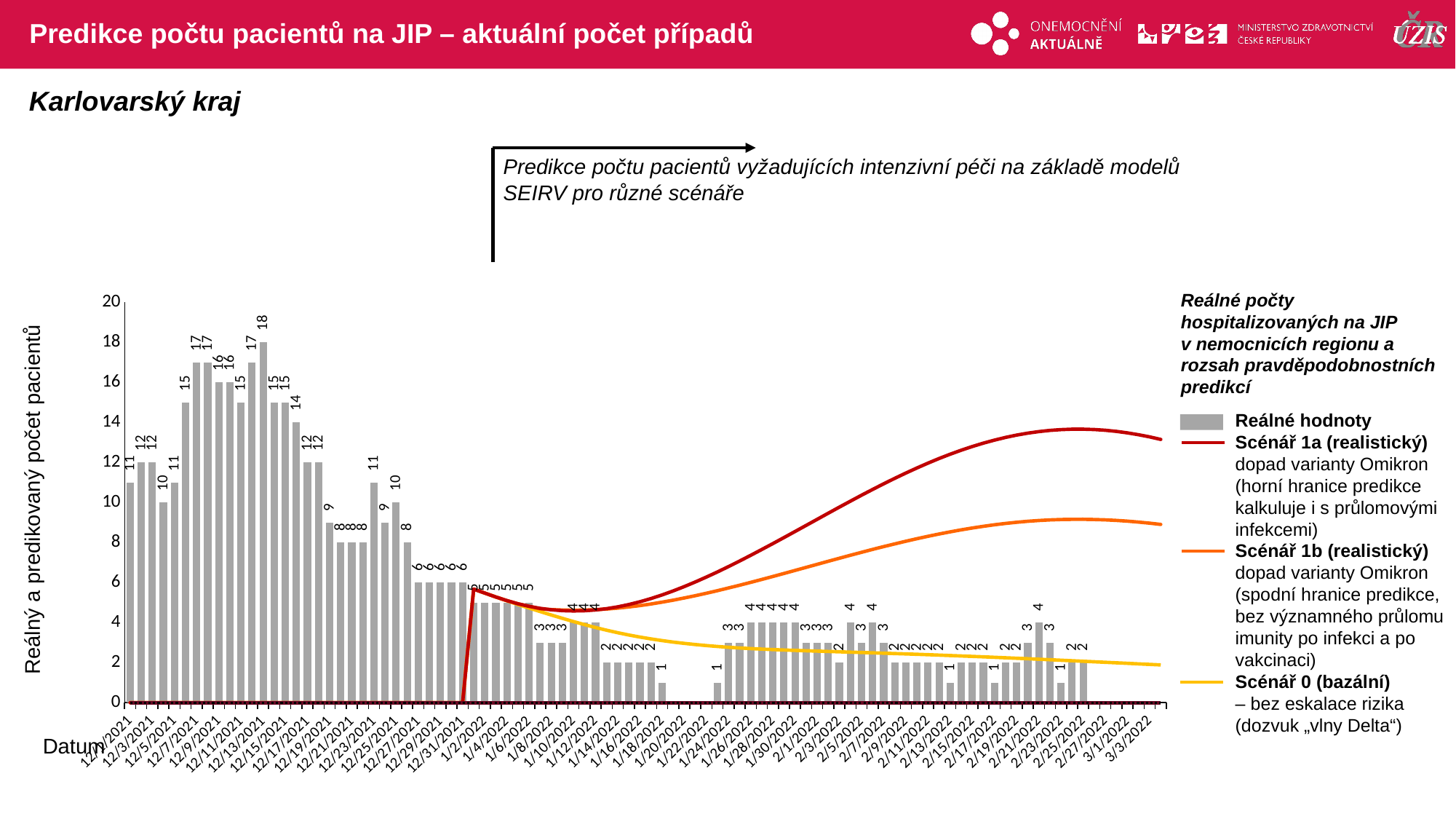

# Predikce počtu pacientů na JIP – aktuální počet případů
Karlovarský kraj
Predikce počtu pacientů vyžadujících intenzivní péči na základě modelů SEIRV pro různé scénáře
Reálné počty hospitalizovaných na JIP v nemocnicích regionu a rozsah pravděpodobnostních predikcí

### Chart

| Category |  |  |  |  |  |  |
|---|---|---|---|---|---|---|
| 44531 | 11.0 | None | None | None | None | None |
| 44532 | 12.0 | None | None | None | None | None |
| 44533 | 12.0 | None | None | None | None | None |
| 44534 | 10.0 | None | None | None | None | None |
| 44535 | 11.0 | None | None | None | None | None |
| 44536 | 15.0 | None | None | None | None | None |
| 44537 | 17.0 | None | None | None | None | None |
| 44538 | 17.0 | None | None | None | None | None |
| 44539 | 16.0 | None | None | None | None | None |
| 44540 | 16.0 | None | None | None | None | None |
| 44541 | 15.0 | None | None | None | None | None |
| 44542 | 17.0 | None | None | None | None | None |
| 44543 | 18.0 | None | None | None | None | None |
| 44544 | 15.0 | None | None | None | None | None |
| 44545 | 15.0 | None | None | None | None | None |
| 44546 | 14.0 | None | None | None | None | None |
| 44547 | 12.0 | None | None | None | None | None |
| 44548 | 12.0 | None | None | None | None | None |
| 44549 | 9.0 | None | None | None | None | None |
| 44550 | 8.0 | None | None | None | None | None |
| 44551 | 8.0 | None | None | None | None | None |
| 44552 | 8.0 | None | None | None | None | None |
| 44553 | 11.0 | None | None | None | None | None |
| 44554 | 9.0 | None | None | None | None | None |
| 44555 | 10.0 | None | None | None | None | None |
| 44556 | 8.0 | None | None | None | None | None |
| 44557 | 6.0 | None | None | None | None | None |
| 44558 | 6.0 | None | None | None | None | None |
| 44559 | 6.0 | None | None | None | None | None |
| 44560 | 6.0 | None | None | None | None | None |
| 44561 | 6.0 | None | None | None | None | None |
| 44562 | 5.0 | 5.67229595687854 | 5.67229595687854 | 5.67229595687854 | None | None |
| 44563 | 5.0 | 5.473824048109001 | 5.473824048109001 | 5.473824048109001 | None | None |
| 44564 | 5.0 | 5.279031182075605 | 5.279031182075605 | 5.279031182075605 | None | None |
| 44565 | 5.0 | 5.088081856974738 | 5.098750736858659 | 5.098750736858659 | None | None |
| 44566 | 5.0 | 4.901116180887185 | 4.940298242395798 | 4.940298242395798 | None | None |
| 44567 | 5.0 | 4.723572807200842 | 4.812845968605696 | 4.812845968605696 | None | None |
| 44568 | 3.0 | 4.549841575965242 | 4.685393694815596 | 4.71249598123003 | None | None |
| 44569 | 3.0 | 4.3800187810730025 | 4.649174377124993 | 4.640057345848824 | None | None |
| 44570 | 3.0 | 4.2141843886413355 | 4.627048542046059 | 4.595805675690955 | None | None |
| 44571 | 4.0 | 4.0524076534352815 | 4.6190044690143175 | 4.579717529627474 | None | None |
| 44572 | 4.0 | 3.897870033771236 | 4.624880488920211 | 4.591469569439261 | None | None |
| 44573 | 4.0 | 3.752724182678072 | 4.6443841759948885 | 4.630476943588616 | None | None |
| 44574 | 2.0 | 3.6179892443690833 | 4.677085293832007 | 4.695879179262851 | None | None |
| 44575 | 2.0 | 3.4939926215843484 | 4.722505561564917 | 4.786719714728672 | None | None |
| 44576 | 2.0 | 3.3806786176405463 | 4.7800926312372995 | 4.901893854073436 | None | None |
| 44577 | 2.0 | 3.27778179163445 | 4.849269974423995 | 5.040248540446829 | None | None |
| 44578 | 2.0 | 3.1849182009672212 | 4.929466464360413 | 5.200641520319664 | None | None |
| 44579 | 1.0 | 3.101602181093963 | 5.019995713714074 | 5.381700019026987 | None | None |
| 44580 | 0.0 | 3.0272683705002748 | 5.119904909599262 | 5.581518410797361 | None | None |
| 44581 | 0.0 | 2.9612751545019744 | 5.228185872421518 | 5.798080336441875 | None | None |
| 44582 | 0.0 | 2.902965276162451 | 5.343938516689702 | 6.029585624978244 | None | None |
| 44583 | 0.0 | 2.8516579722876187 | 5.466368164749088 | 6.274444921097014 | None | None |
| 44584 | 1.0 | 2.8066830184092253 | 5.594750158486693 | 6.531208908572225 | None | None |
| 44585 | 3.0 | 2.767402164474691 | 5.728408659147592 | 6.7985259098940185 | None | None |
| 44586 | 3.0 | 2.7331415111115103 | 5.866692705665252 | 7.07509400292934 | None | None |
| 44587 | 4.0 | 2.70310623036038 | 6.008930825219373 | 7.359570242037585 | None | None |
| 44588 | 4.0 | 2.6765067557594877 | 6.154458139671247 | 7.650624870941333 | None | None |
| 44589 | 4.0 | 2.65265959874069 | 6.302638338296338 | 7.946985268191513 | None | None |
| 44590 | 4.0 | 2.630989684677241 | 6.452845914406971 | 8.247400420412779 | None | None |
| 44591 | 4.0 | 2.61100977727825 | 6.604476554917572 | 8.550661701433986 | None | None |
| 44592 | 3.0 | 2.592306136704872 | 6.7569345052154315 | 8.855577602029701 | None | None |
| 44593 | 3.0 | 2.5745220848117714 | 6.9096240364855905 | 9.16095666457002 | None | None |
| 44594 | 3.0 | 2.557329018557366 | 7.061937914163796 | 9.46558441992643 | None | None |
| 44595 | 2.0 | 2.540440335522618 | 7.213257511703056 | 9.768223615004947 | None | None |
| 44596 | 4.0 | 2.5236226605237513 | 7.362956663373735 | 10.067621918346306 | None | None |
| 44597 | 3.0 | 2.506684050358229 | 7.510399379742654 | 10.362507351084144 | None | None |
| 44598 | 4.0 | 2.4894775555026576 | 7.654945471246032 | 10.6515995340909 | None | None |
| 44599 | 3.0 | 2.471891300026768 | 7.795959458597719 | 10.933627508794272 | None | None |
| 44600 | 2.0 | 2.453840762332358 | 7.932810782801661 | 11.20733015720216 | None | None |
| 44601 | 2.0 | 2.4352682222309587 | 8.064903820341243 | 11.471516232281319 | None | None |
| 44602 | 2.0 | 2.416137419473544 | 8.19166711909779 | 11.725042829794418 | None | None |
| 44603 | 2.0 | 2.3964295136917193 | 8.312552794916515 | 11.966814181431872 | None | None |
| 44604 | 2.0 | 2.3761372538532175 | 8.42703468530117 | 12.195777962201175 | None | None |
| 44605 | 1.0 | 2.3552643015458434 | 8.534619914635595 | 12.410948420870032 | None | None |
| 44606 | 2.0 | 2.333826659795604 | 8.634849979882349 | 12.611408551363532 | None | None |
| 44607 | 2.0 | 2.311849125452582 | 8.727300063517028 | 12.796308718632895 | None | None |
| 44608 | 2.0 | 2.2893610470390486 | 8.811583325709814 | 12.964875243018458 | None | None |
| 44609 | 1.0 | 2.2663911176801053 | 8.887352812756316 | 13.116414217111467 | None | None |
| 44610 | 2.0 | 2.2429684928419205 | 8.954303306314204 | 13.250315204227242 | None | None |
| 44611 | 2.0 | 2.2191213684750175 | 9.012173514228445 | 13.366055620055727 | None | None |
| 44612 | 3.0 | 2.1948819765855383 | 9.060747689100726 | 13.46320396980029 | None | None |
| 44613 | 4.0 | 2.1702851261007434 | 9.099855197560952 | 13.541418986720746 | None | None |
| 44614 | 3.0 | 2.1453654309383827 | 9.129374066573037 | 13.600456724744912 | None | None |
| 44615 | 1.0 | 2.1201576395909965 | 9.1492312151329 | 13.640171021864635 | None | None |
| 44616 | 2.0 | 2.094695540418956 | 9.15940100487206 | 13.660510601342958 | None | None |
| 44617 | 2.0 | 2.0690114877918013 | 9.159904498561223 | 13.661517588721281 | None | None |
| 44618 | None | 2.0431363674473495 | 9.150809340109458 | 13.64332727181775 | None | None |
| 44619 | None | 2.0170995892214396 | 9.132229139272372 | 13.606166870143582 | None | None |
| 44620 | None | 1.9909278990877095 | 9.104322373916892 | 13.550353339432618 | None | None |
| 44621 | None | 1.9646468203615324 | 9.06729077826439 | 13.47629014812762 | None | None |
| 44622 | None | 1.938280772009232 | 9.02137726339153 | 13.384463118381897 | None | None |
| 44623 | None | 1.9118528725440866 | 8.966863136446658 | 13.27543486449215 | None | None |
| 44624 | None | 1.88538484763341 | 8.904065242021074 | 13.149839075640983 | None | None |
|  | None | None | None | None | None | None |
|  | None | None | None | None | None | None |
Reálné hodnoty
Scénář 1a (realistický)  dopad varianty Omikron (horní hranice predikce kalkuluje i s průlomovými infekcemi)
Scénář 1b (realistický)   dopad varianty Omikron (spodní hranice predikce, bez významného průlomu imunity po infekci a po vakcinaci)
Scénář 0 (bazální)
– bez eskalace rizika (dozvuk „vlny Delta“)

Reálný a predikovaný počet pacientů
Datum